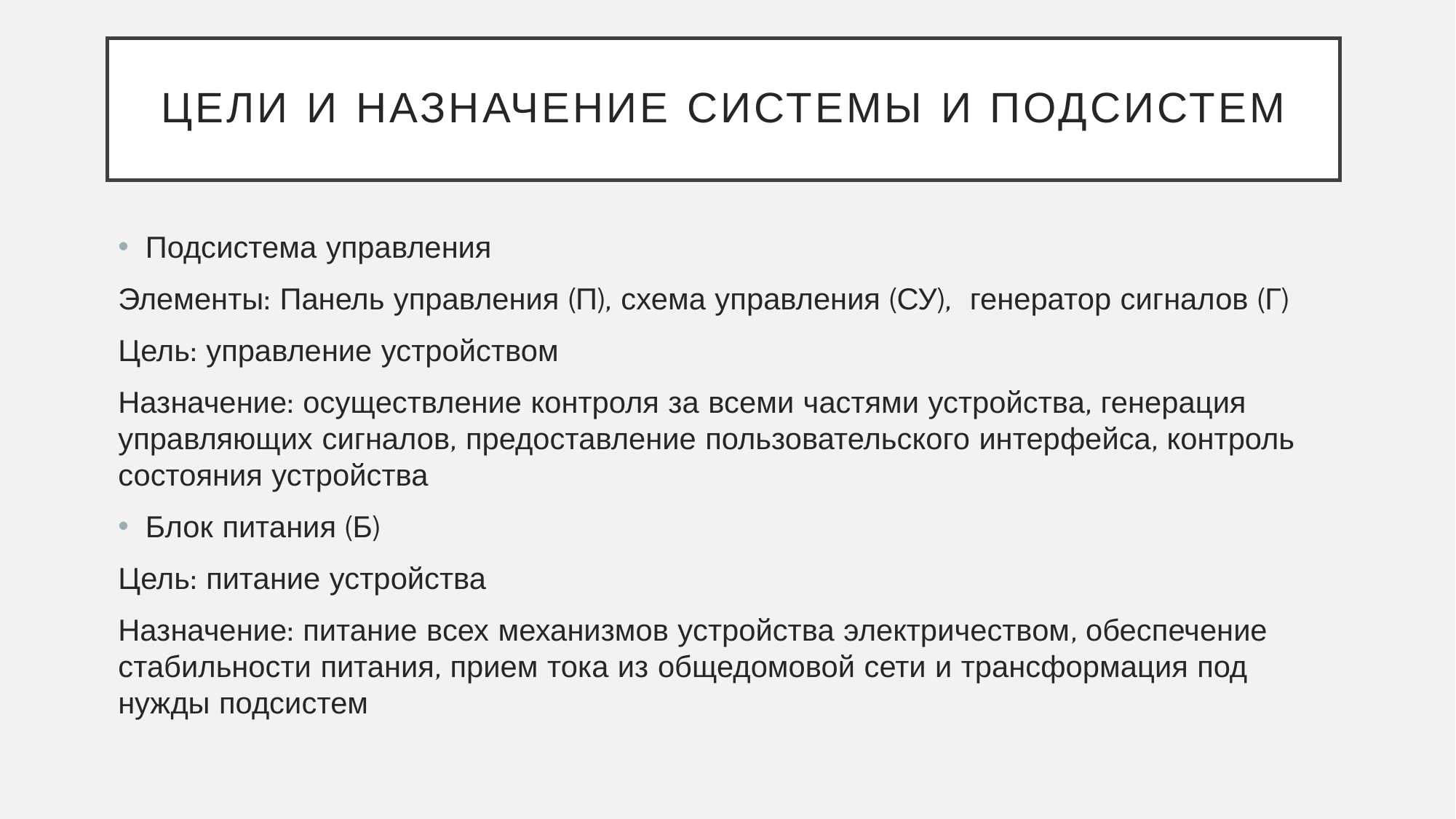

# Цели и назначение системы и подсистем
Подсистема управления
Элементы: Панель управления (П), схема управления (СУ),  генератор сигналов (Г)
Цель: управление устройством
Назначение: осуществление контроля за всеми частями устройства, генерация управляющих сигналов, предоставление пользовательского интерфейса, контроль состояния устройства
Блок питания (Б)
Цель: питание устройства
Назначение: питание всех механизмов устройства электричеством, обеспечение стабильности питания, прием тока из общедомовой сети и трансформация под нужды подсистем